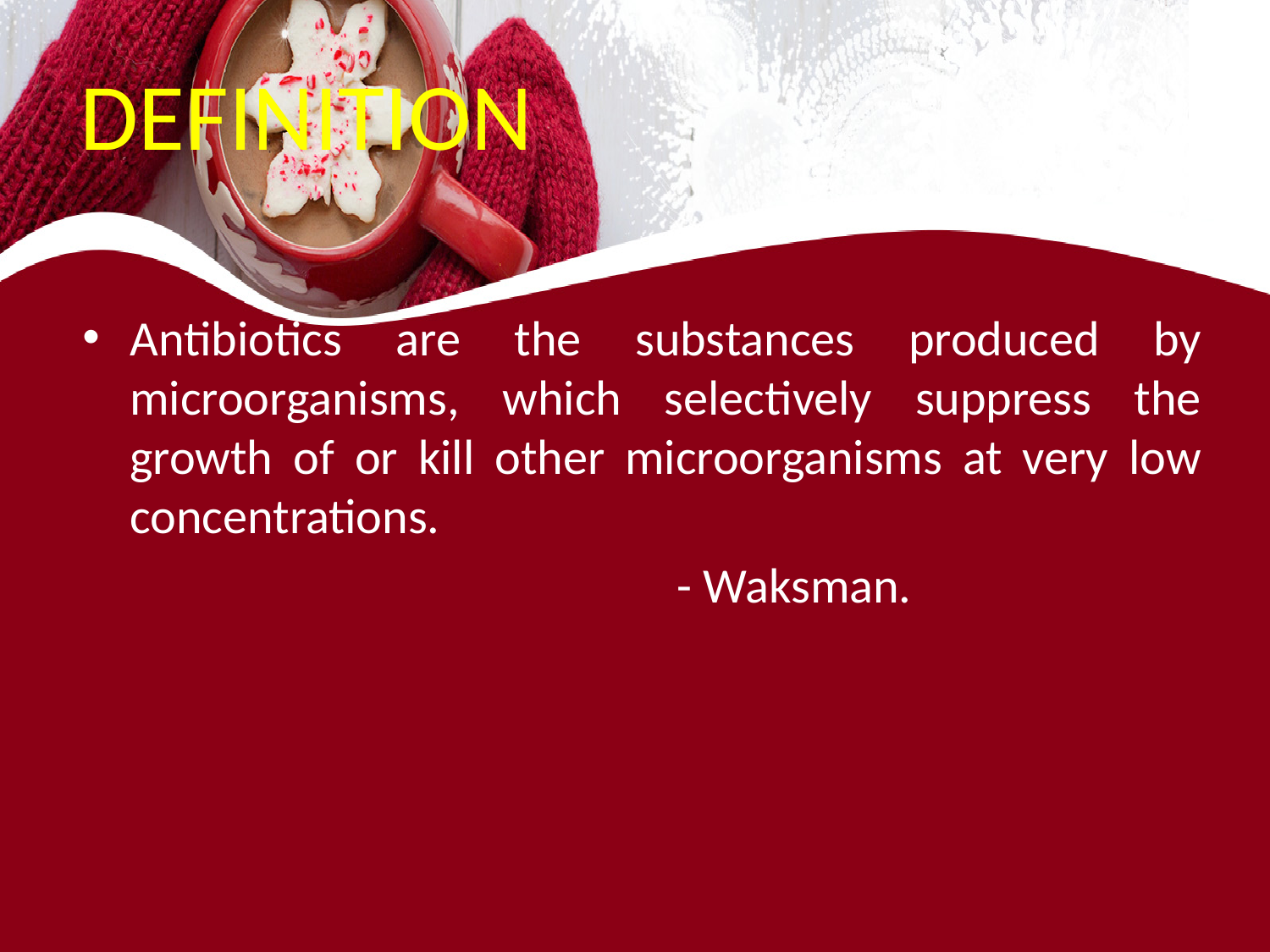

# DEFINITION
Antibiotics are the substances produced by microorganisms, which selectively suppress the growth of or kill other microorganisms at very low concentrations.
                                                     - Waksman.